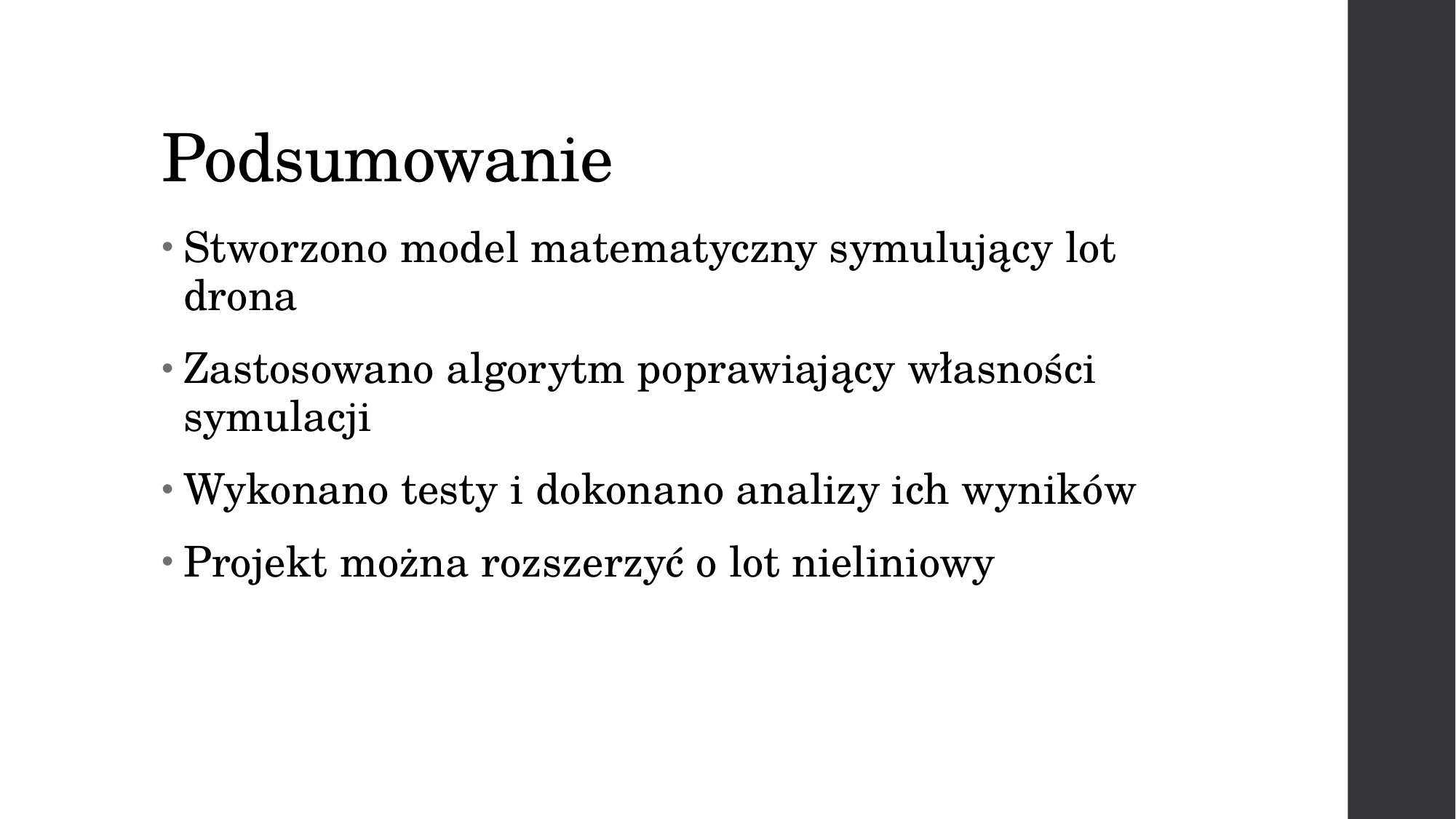

# Podsumowanie
Stworzono model matematyczny symulujący lot drona
Zastosowano algorytm poprawiający własności symulacji
Wykonano testy i dokonano analizy ich wyników
Projekt można rozszerzyć o lot nieliniowy